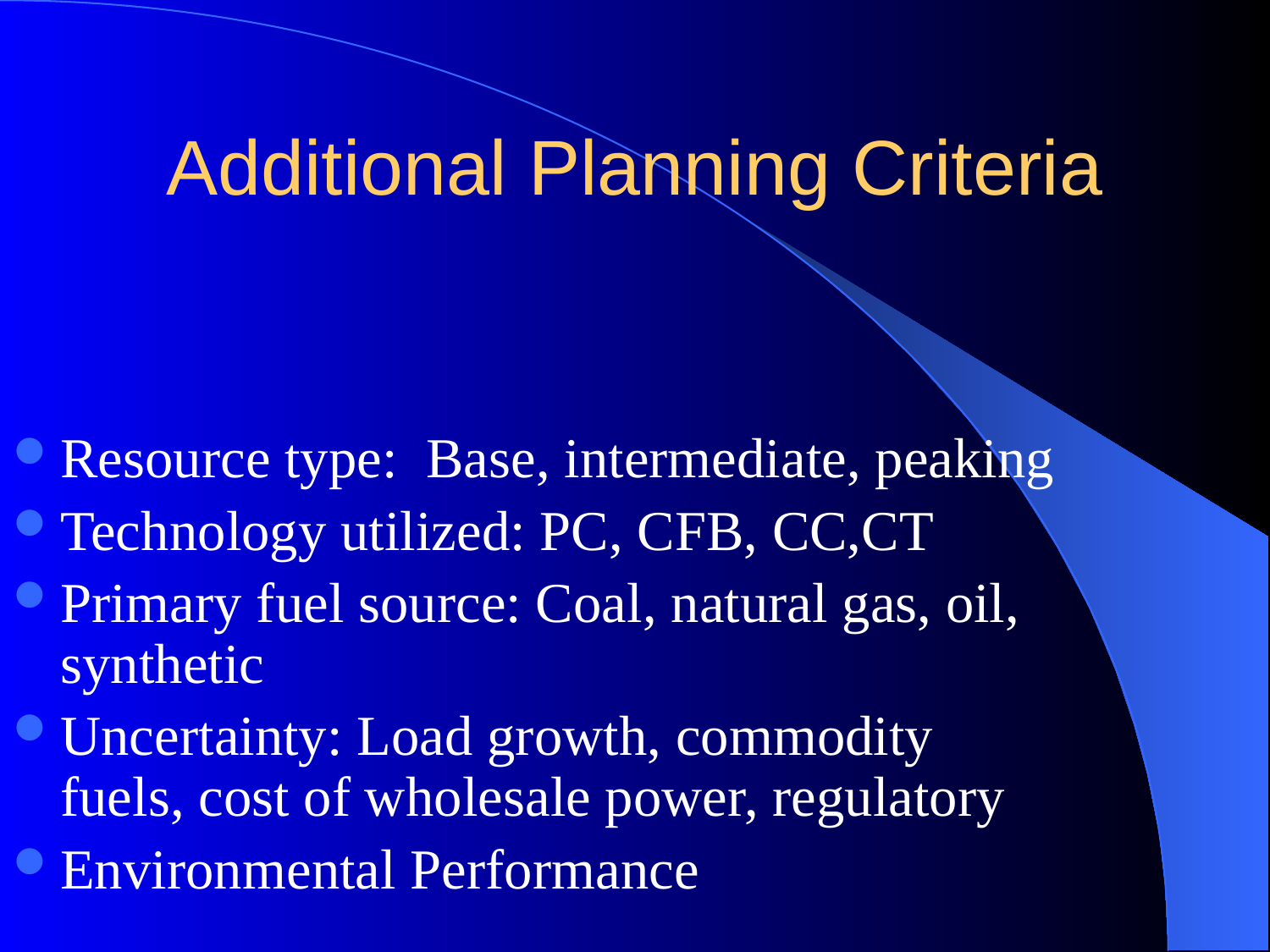

# Additional Planning Criteria
Resource type:  Base, intermediate, peaking
Technology utilized: PC, CFB, CC,CT
Primary fuel source: Coal, natural gas, oil, synthetic
Uncertainty: Load growth, commodity fuels, cost of wholesale power, regulatory
Environmental Performance